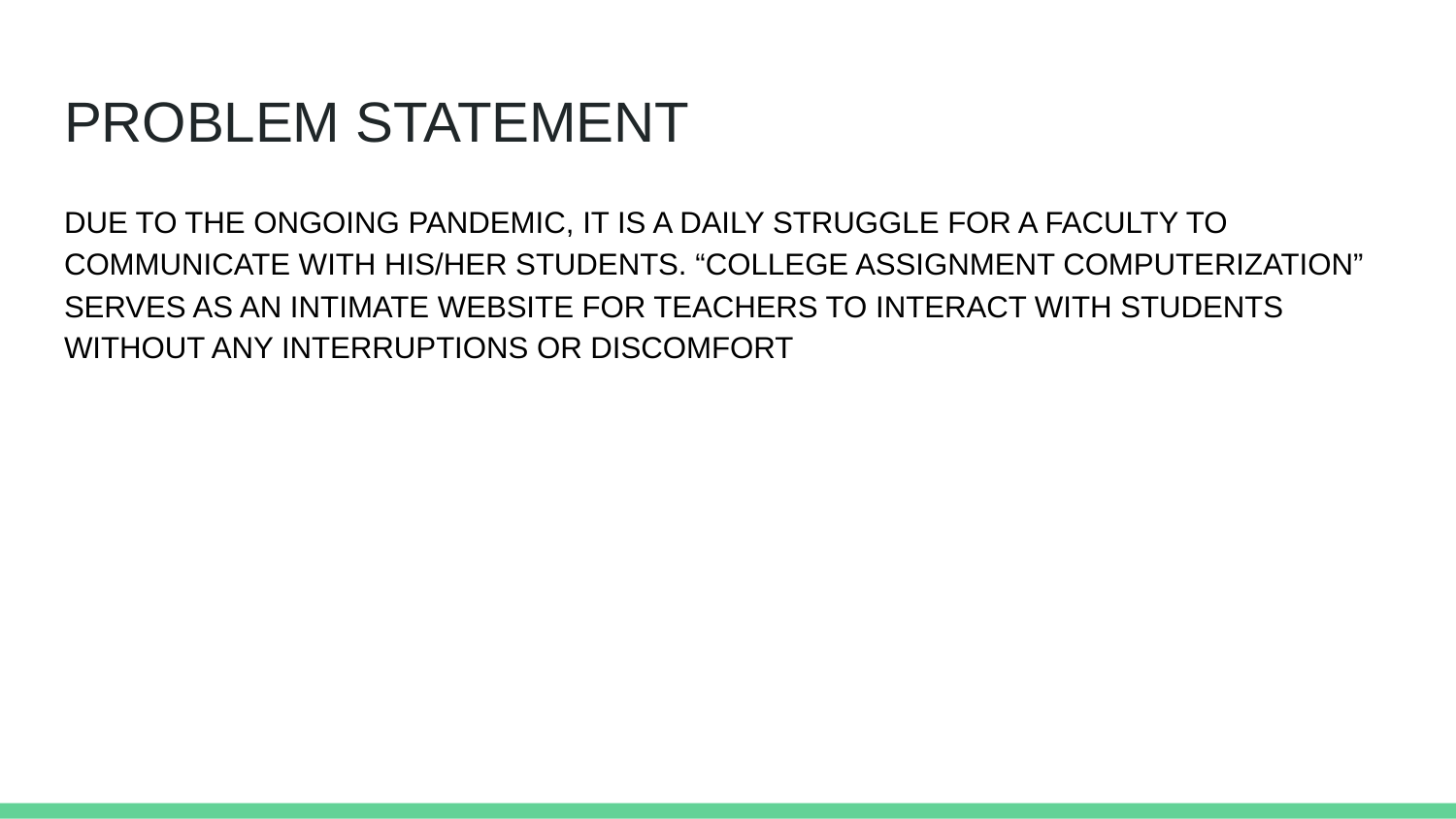

# PROBLEM STATEMENT
DUE TO THE ONGOING PANDEMIC, IT IS A DAILY STRUGGLE FOR A FACULTY TO COMMUNICATE WITH HIS/HER STUDENTS. “COLLEGE ASSIGNMENT COMPUTERIZATION” SERVES AS AN INTIMATE WEBSITE FOR TEACHERS TO INTERACT WITH STUDENTS WITHOUT ANY INTERRUPTIONS OR DISCOMFORT